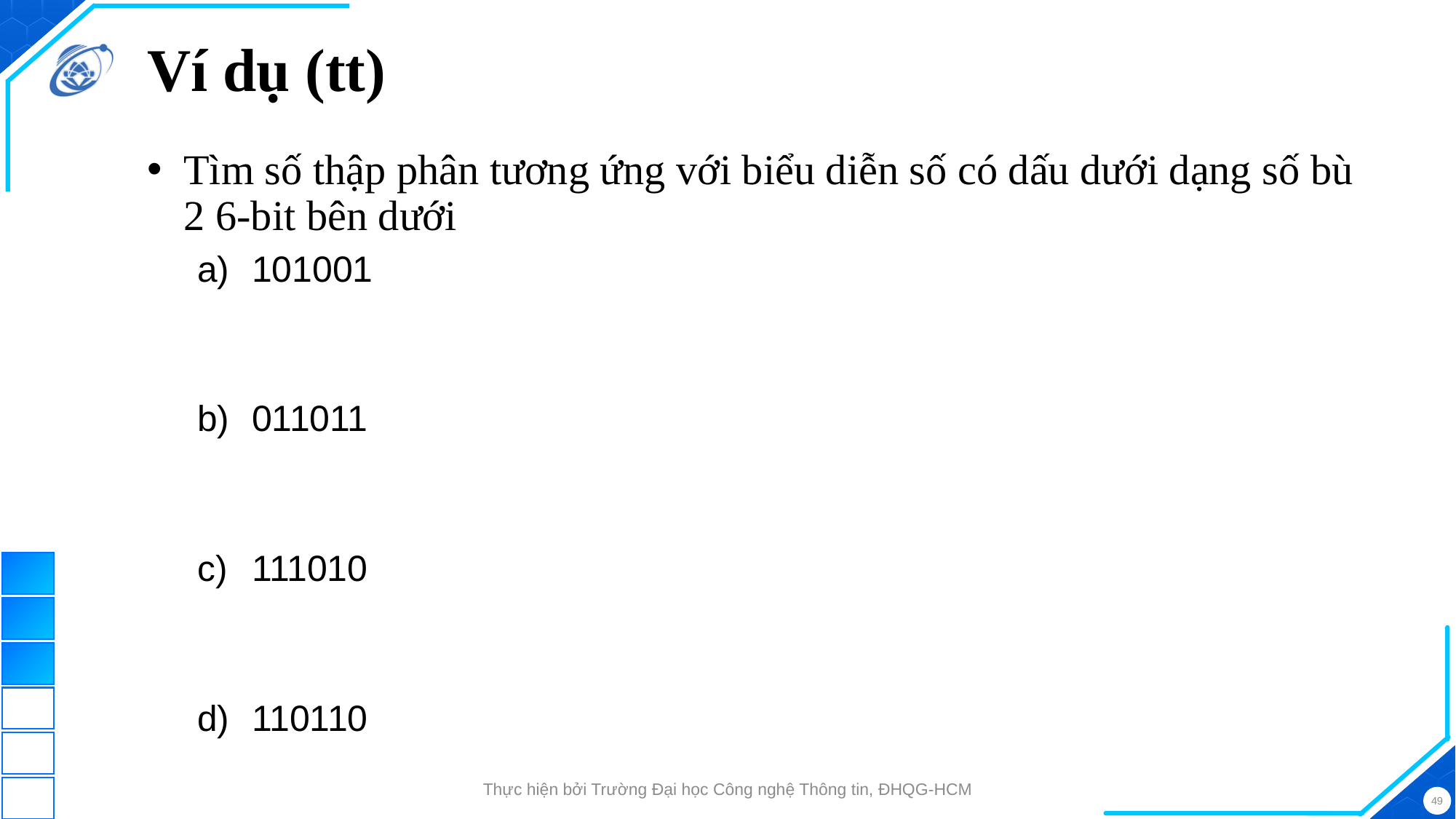

# Ví dụ (tt)
Tìm số thập phân tương ứng với biểu diễn số có dấu dưới dạng số bù 2 6-bit bên dưới
101001

011011

111010

110110
Thực hiện bởi Trường Đại học Công nghệ Thông tin, ĐHQG-HCM
49